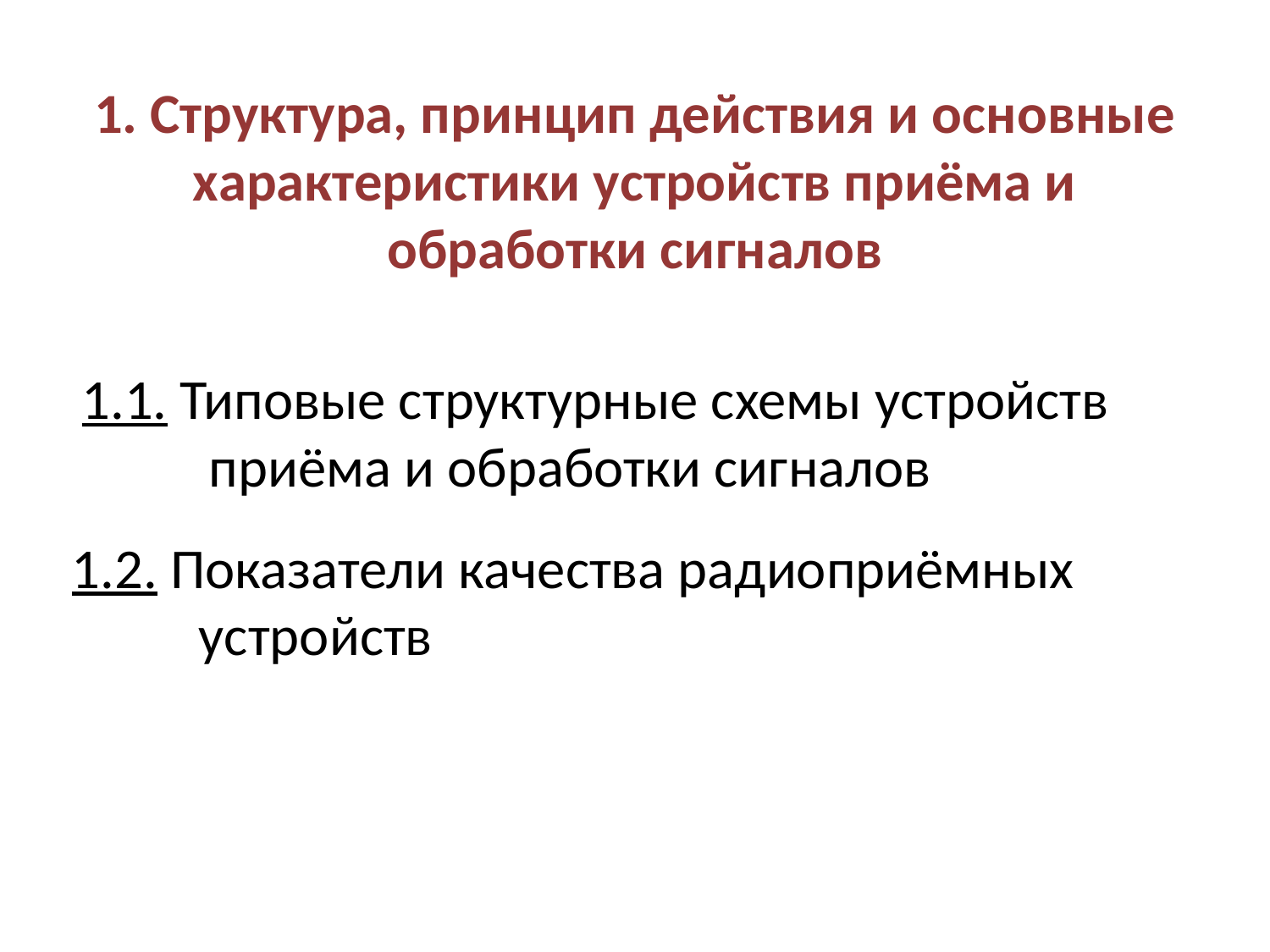

1. Структура, принцип действия и основные характеристики устройств приёма и обработки сигналов
1.1. Типовые структурные схемы устройств          	приёма и обработки сигналов
1.2. Показатели качества радиоприёмных 	устройств